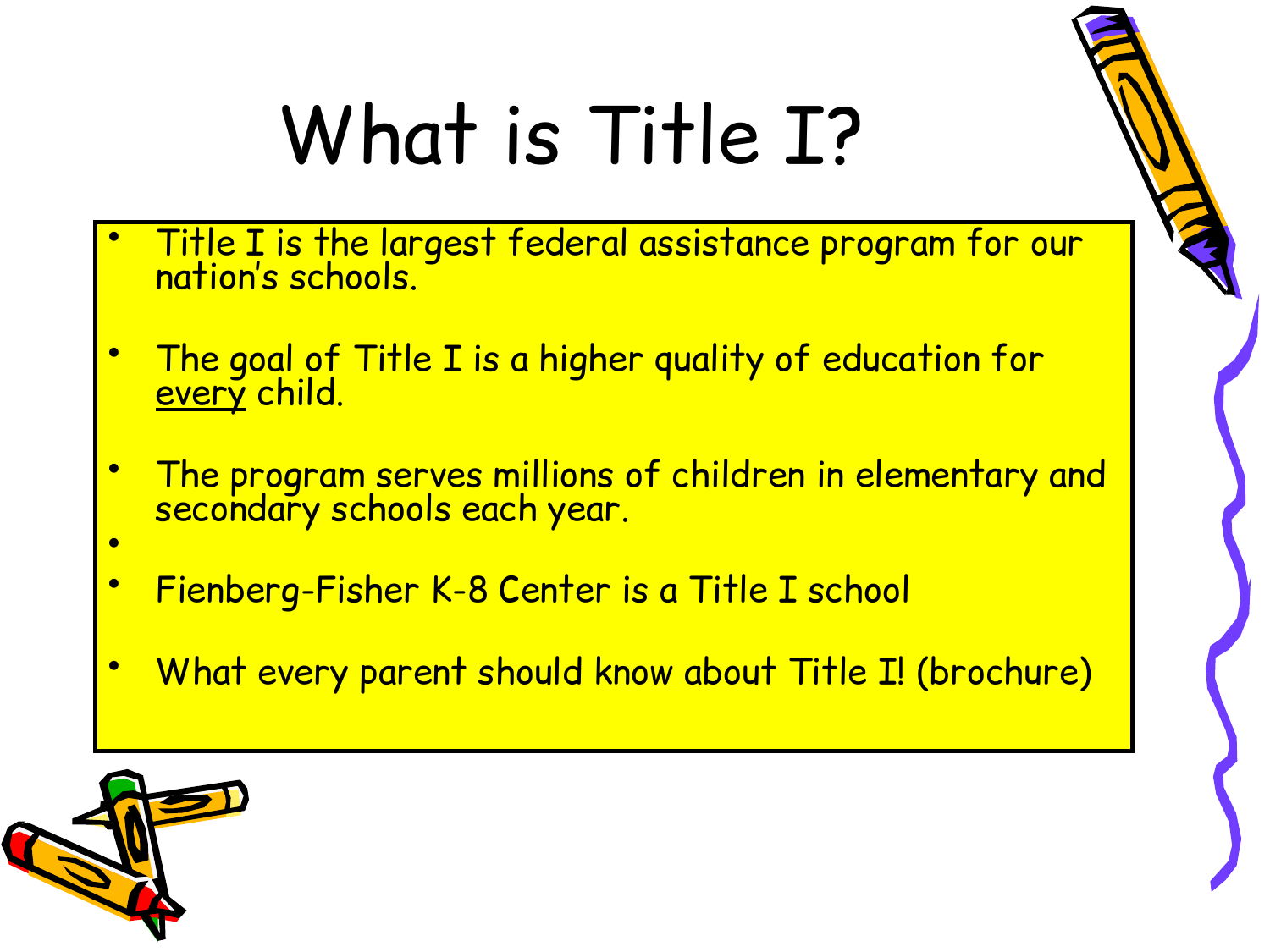

What is Title I?
Title I is the largest federal assistance program for our nation’s schools.

The goal of Title I is a higher quality of education for every child.

The program serves millions of children in elementary and secondary schools each year.

Fienberg-Fisher K-8 Center is a Title I school

What every parent should know about Title I! (brochure)